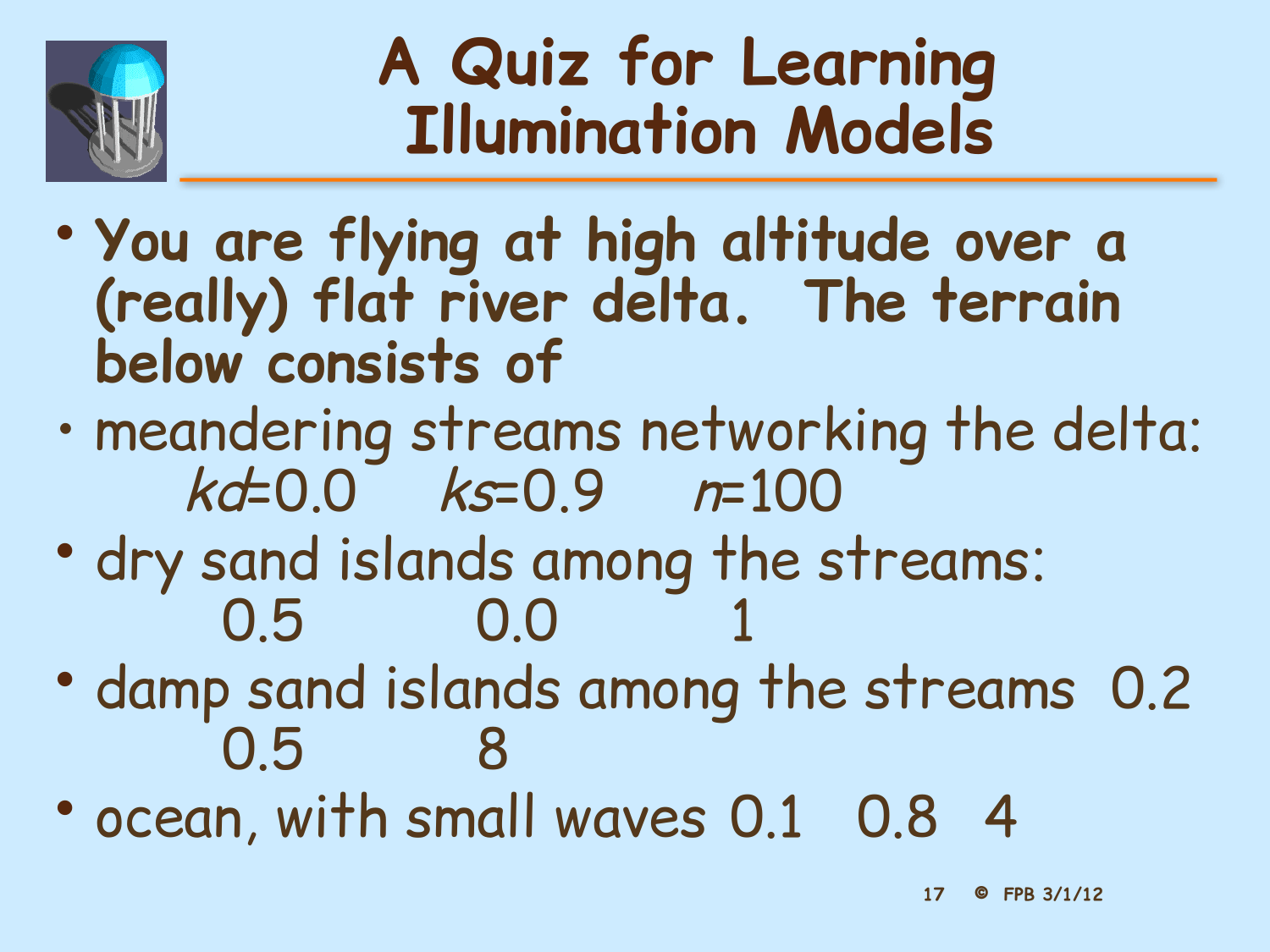

# A Quiz for Learning Illumination Models
You are flying at high altitude over a (really) flat river delta.  The terrain below consists of
• meandering streams networking the delta:	kd=0.0	ks=0.9	n=100
dry sand islands among the streams:
	0.5		0.0		1
damp sand islands among the streams	0.2		0.5		8
ocean, with small waves	0.1	0.8	4